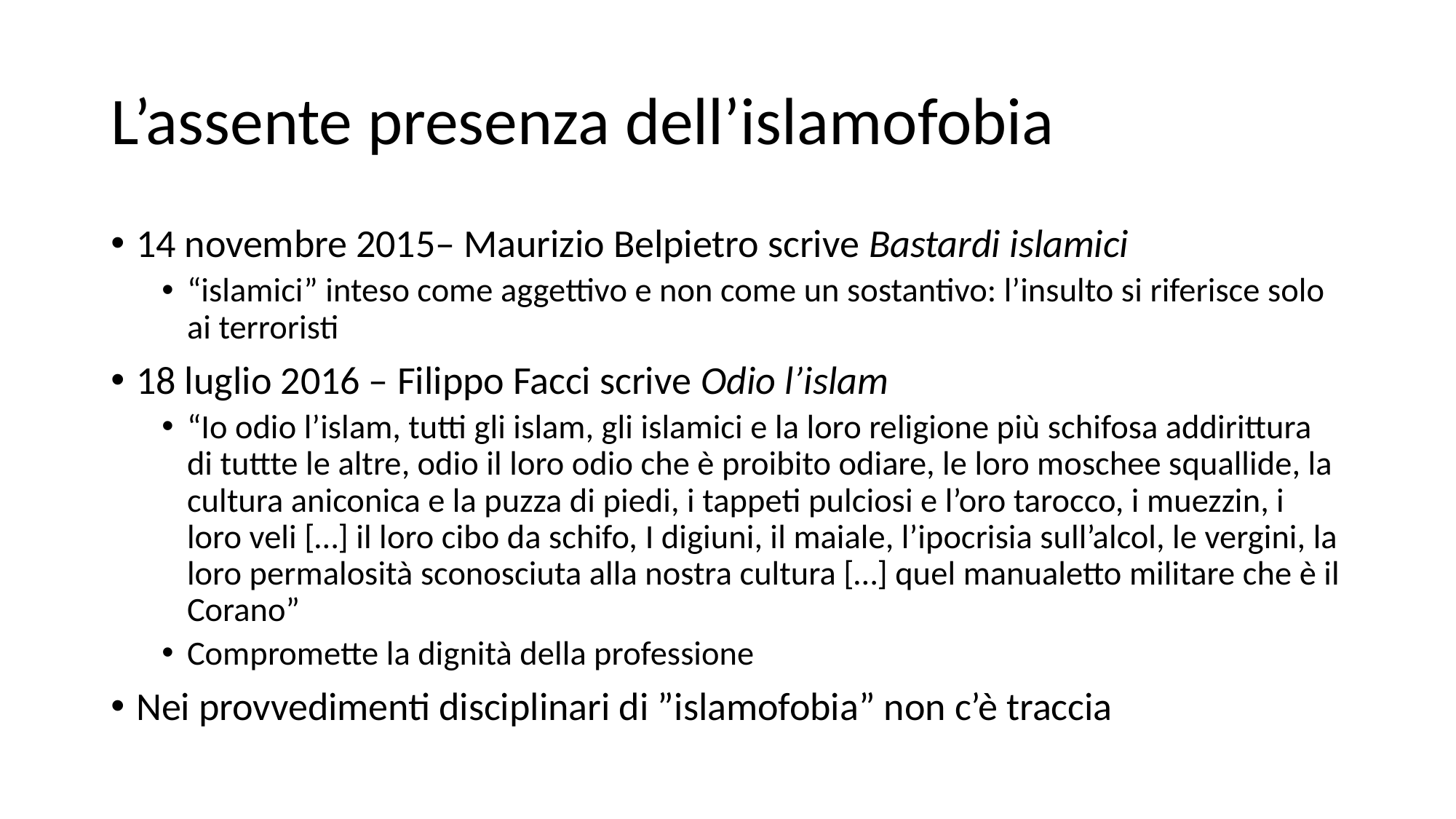

# L’assente presenza dell’islamofobia
14 novembre 2015– Maurizio Belpietro scrive Bastardi islamici
“islamici” inteso come aggettivo e non come un sostantivo: l’insulto si riferisce solo ai terroristi
18 luglio 2016 – Filippo Facci scrive Odio l’islam
“Io odio l’islam, tutti gli islam, gli islamici e la loro religione più schifosa addirittura di tuttte le altre, odio il loro odio che è proibito odiare, le loro moschee squallide, la cultura aniconica e la puzza di piedi, i tappeti pulciosi e l’oro tarocco, i muezzin, i loro veli […] il loro cibo da schifo, I digiuni, il maiale, l’ipocrisia sull’alcol, le vergini, la loro permalosità sconosciuta alla nostra cultura […] quel manualetto militare che è il Corano”
Compromette la dignità della professione
Nei provvedimenti disciplinari di ”islamofobia” non c’è traccia